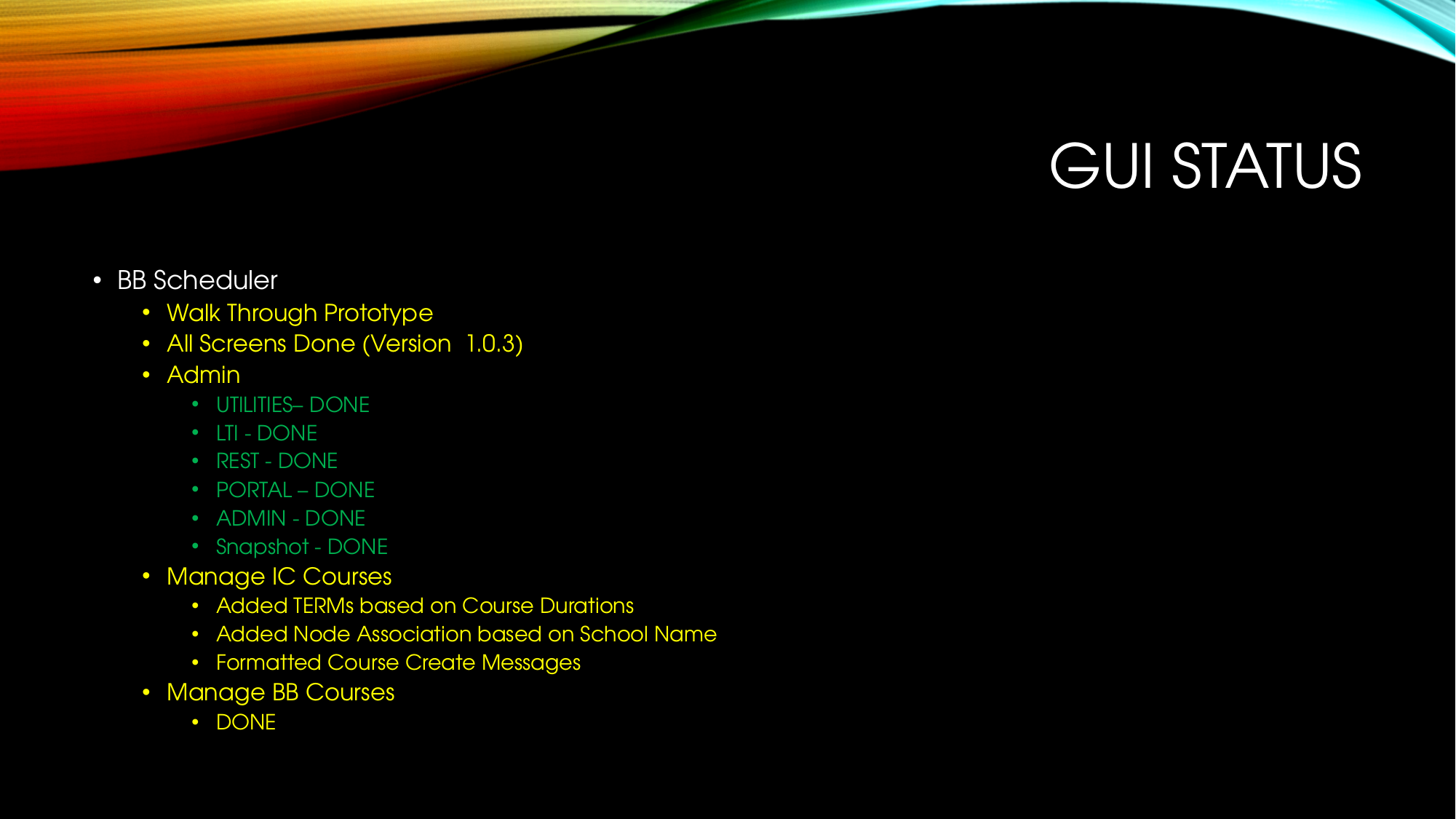

# GUI Status
BB Scheduler
Walk Through Prototype
All Screens Done (Version  1.0.3)
Admin
UTILITIES– DONE
LTI - DONE
REST - DONE
PORTAL – DONE
ADMIN - DONE
Snapshot - DONE
Manage IC Courses
Added TERMs based on Course Durations
Added Node Association based on School Name
Formatted Course Create Messages
Manage BB Courses
DONE